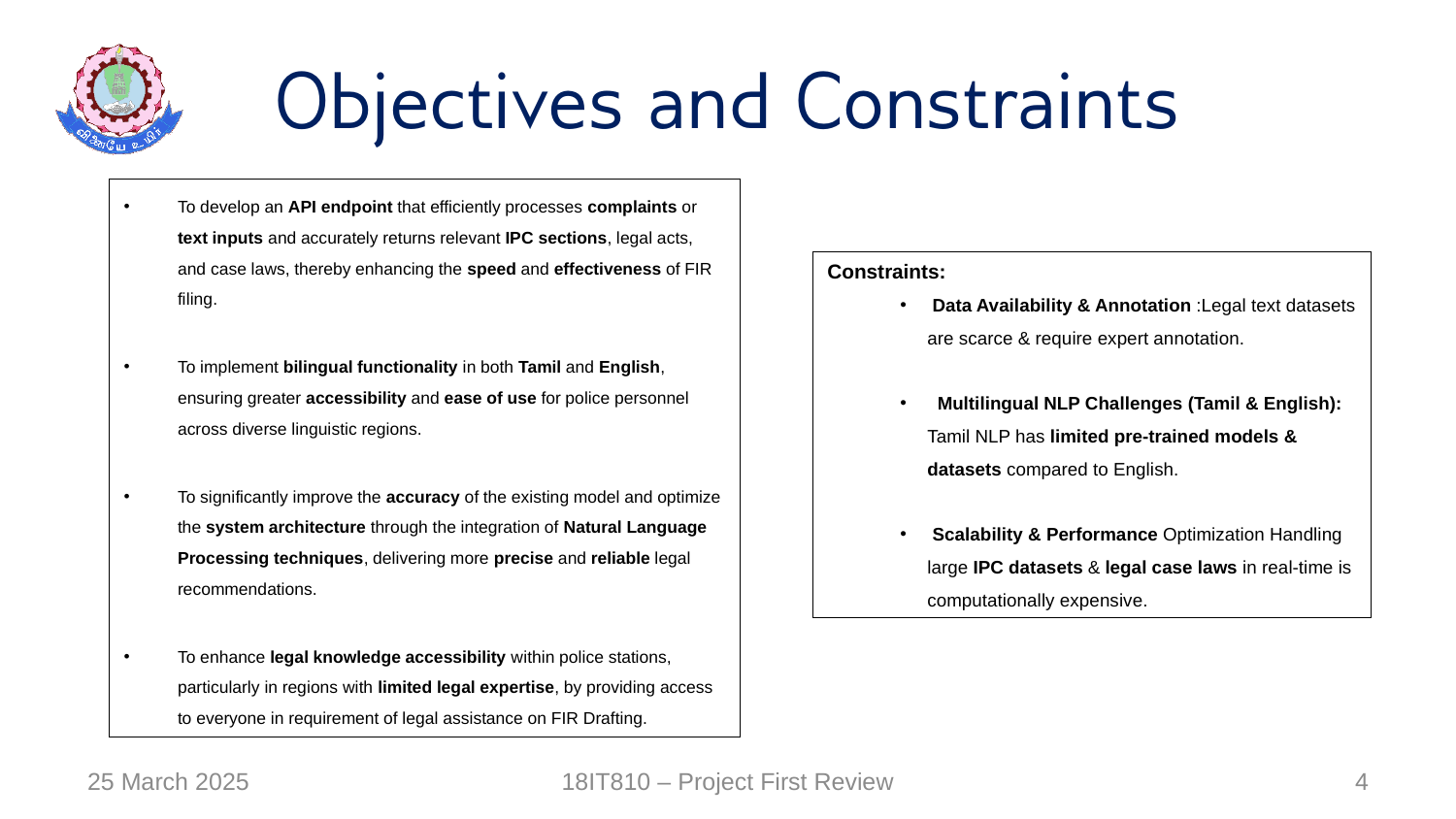

# Objectives and Constraints
To develop an API endpoint that efficiently processes complaints or text inputs and accurately returns relevant IPC sections, legal acts, and case laws, thereby enhancing the speed and effectiveness of FIR filing.

To implement bilingual functionality in both Tamil and English, ensuring greater accessibility and ease of use for police personnel across diverse linguistic regions.

To significantly improve the accuracy of the existing model and optimize the system architecture through the integration of Natural Language Processing techniques, delivering more precise and reliable legal recommendations.

To enhance legal knowledge accessibility within police stations, particularly in regions with limited legal expertise, by providing access to everyone in requirement of legal assistance on FIR Drafting.

Constraints:
 Data Availability & Annotation :Legal text datasets are scarce & require expert annotation.

  Multilingual NLP Challenges (Tamil & English): Tamil NLP has limited pre-trained models & datasets compared to English.

 Scalability & Performance Optimization Handling large IPC datasets & legal case laws in real-time is computationally expensive.
25 March 2025
18IT810 – Project First Review
4